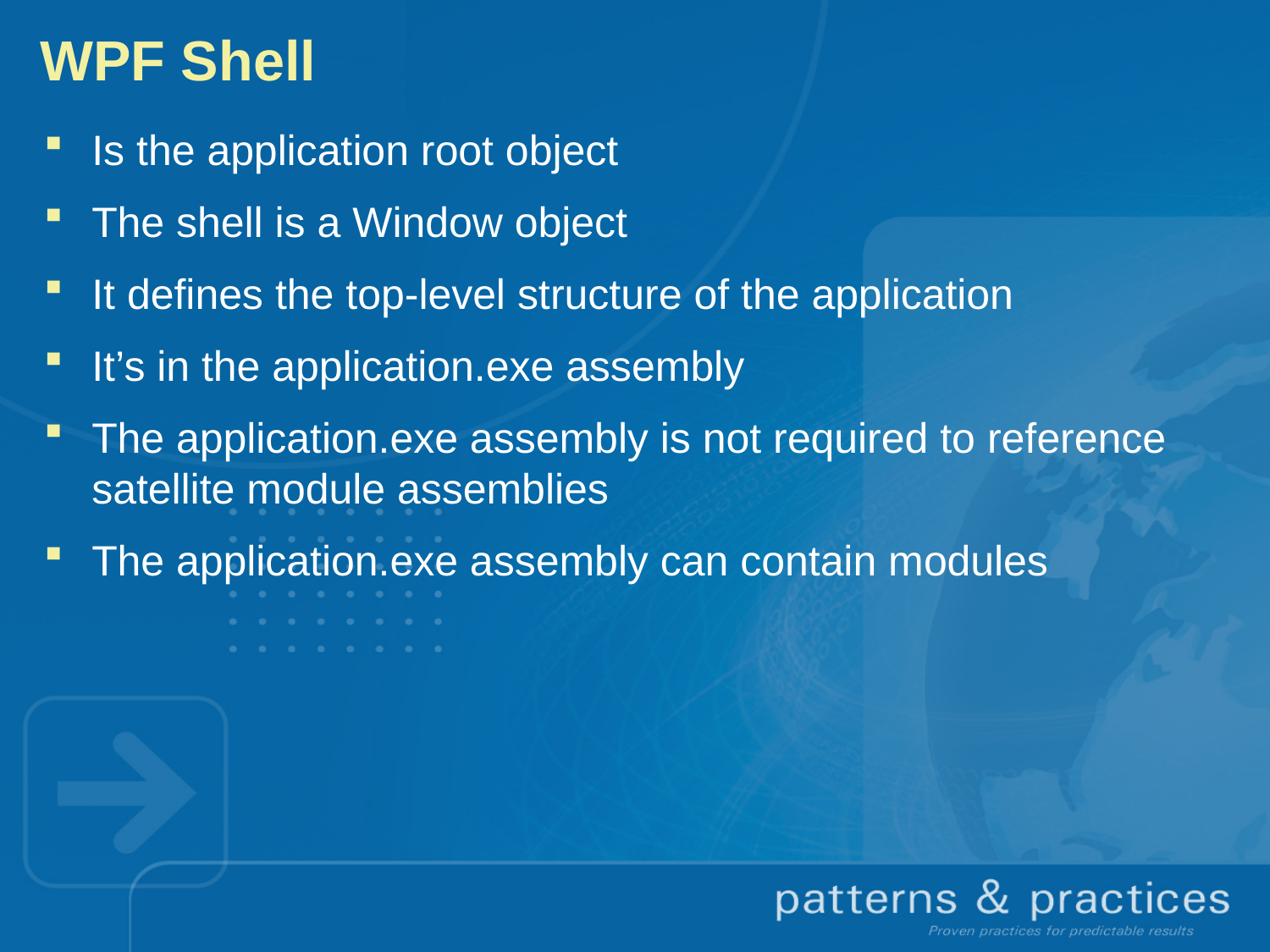

# WPF Shell
Is the application root object
The shell is a Window object
It defines the top-level structure of the application
It’s in the application.exe assembly
The application.exe assembly is not required to reference satellite module assemblies
The application.exe assembly can contain modules